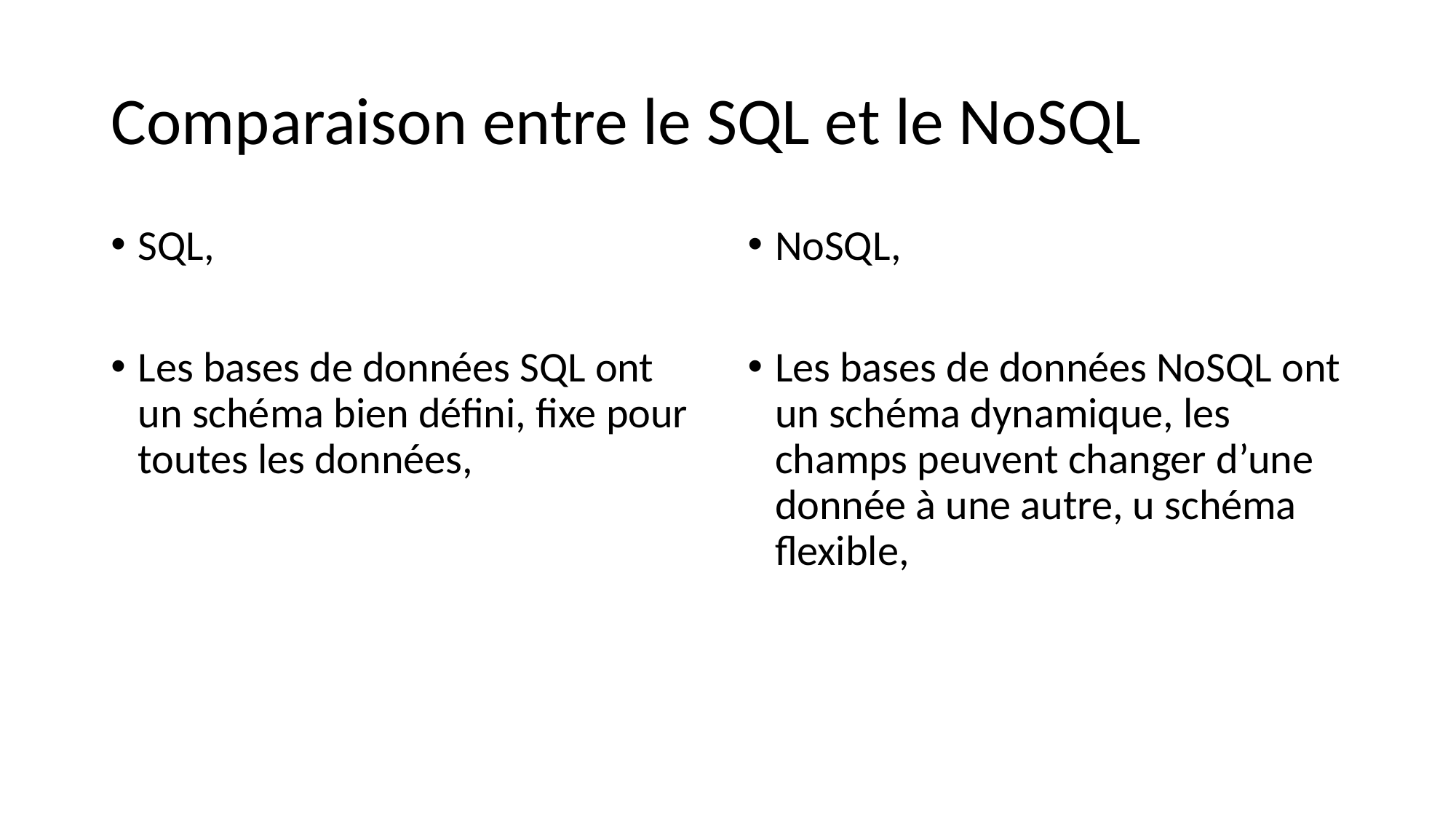

# Comparaison entre le SQL et le NoSQL
SQL,

Les bases de données SQL ont un schéma bien défini, fixe pour toutes les données,

NoSQL,

Les bases de données NoSQL ont un schéma dynamique, les champs peuvent changer d’une donnée à une autre, u schéma flexible,